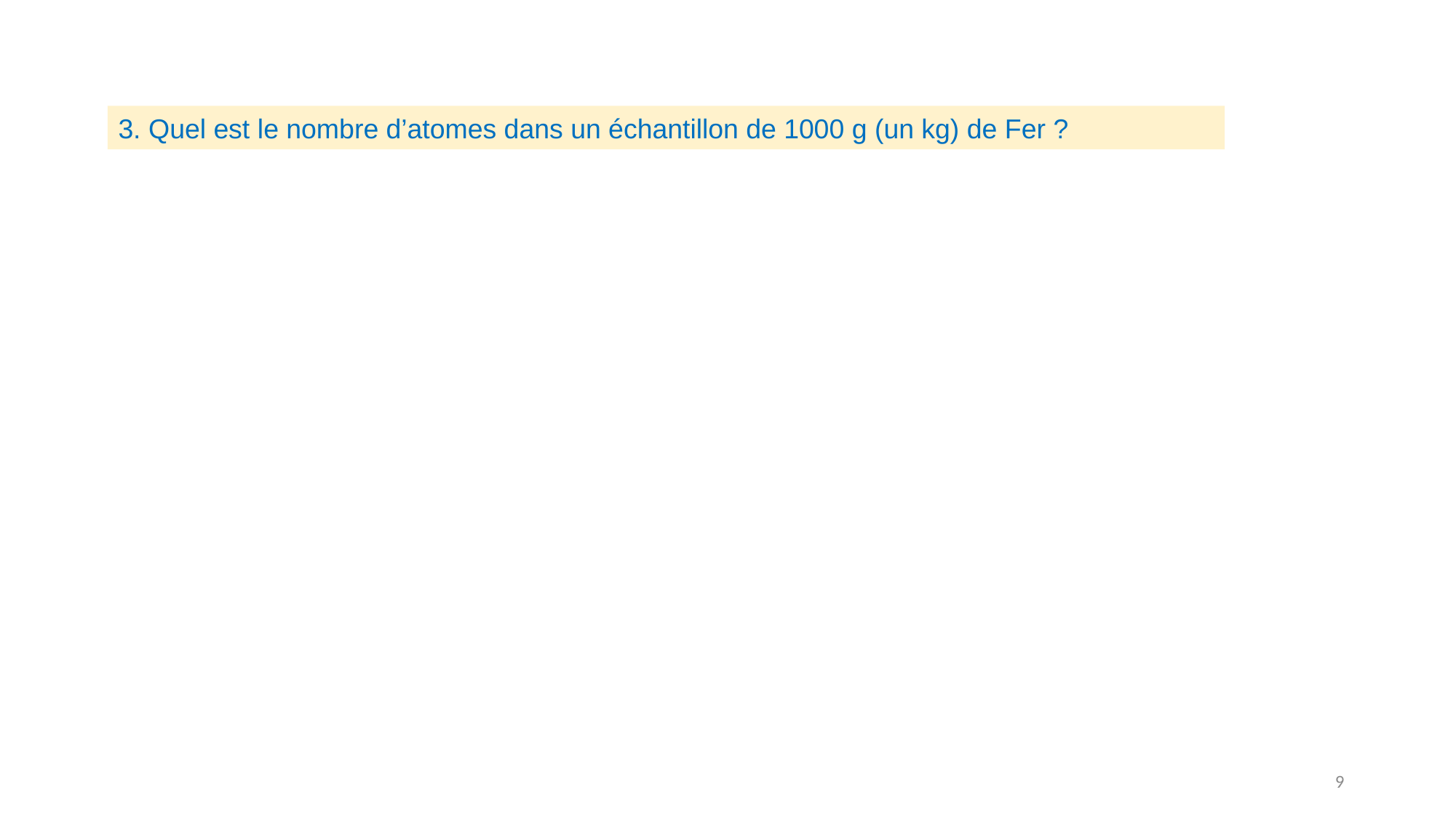

3. Quel est le nombre d’atomes dans un échantillon de 1000 g (un kg) de Fer ?
9